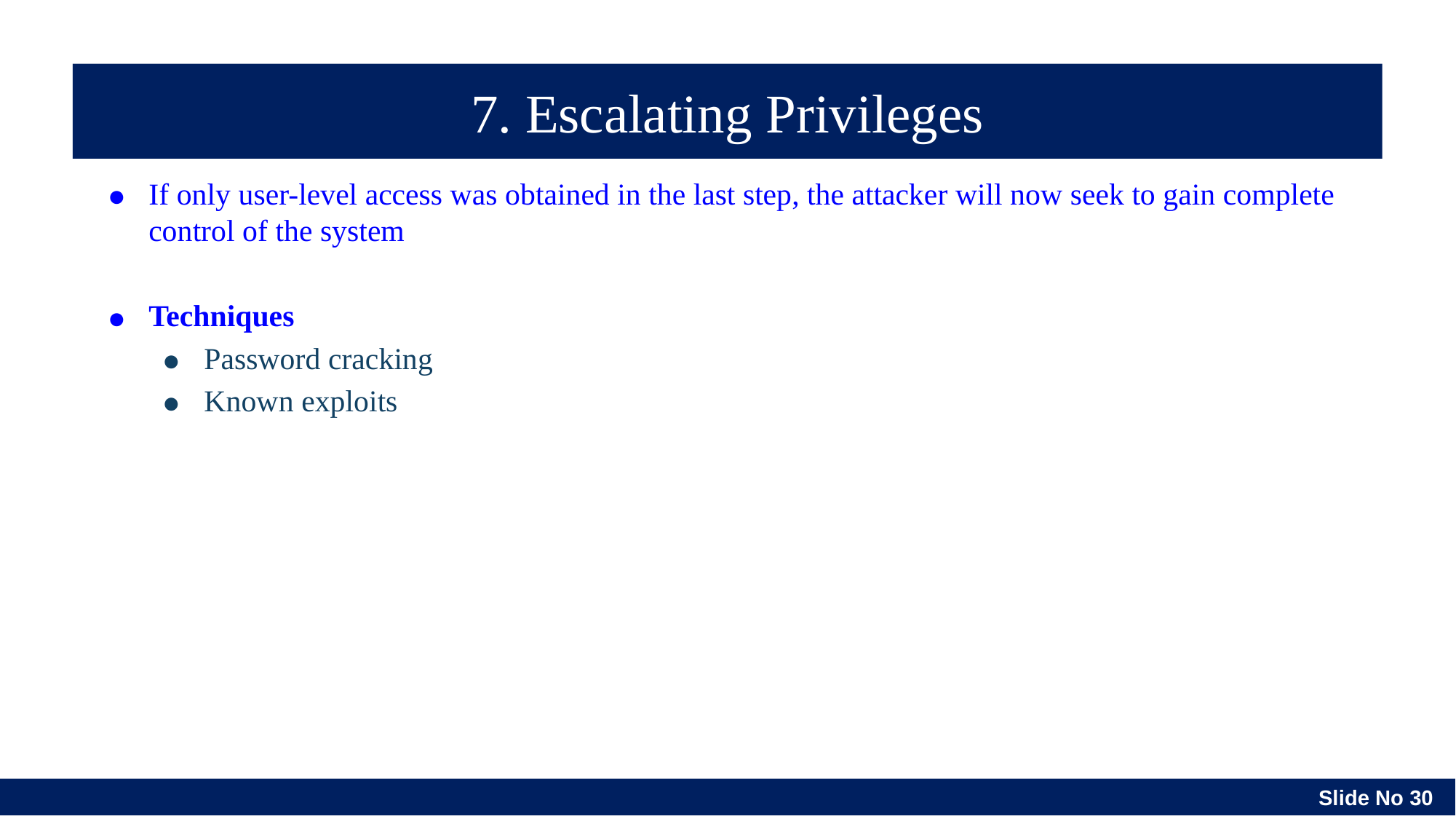

# 7. Escalating Privileges
If only user-level access was obtained in the last step, the attacker will now seek to gain complete control of the system

Techniques
 Password cracking
 Known exploits